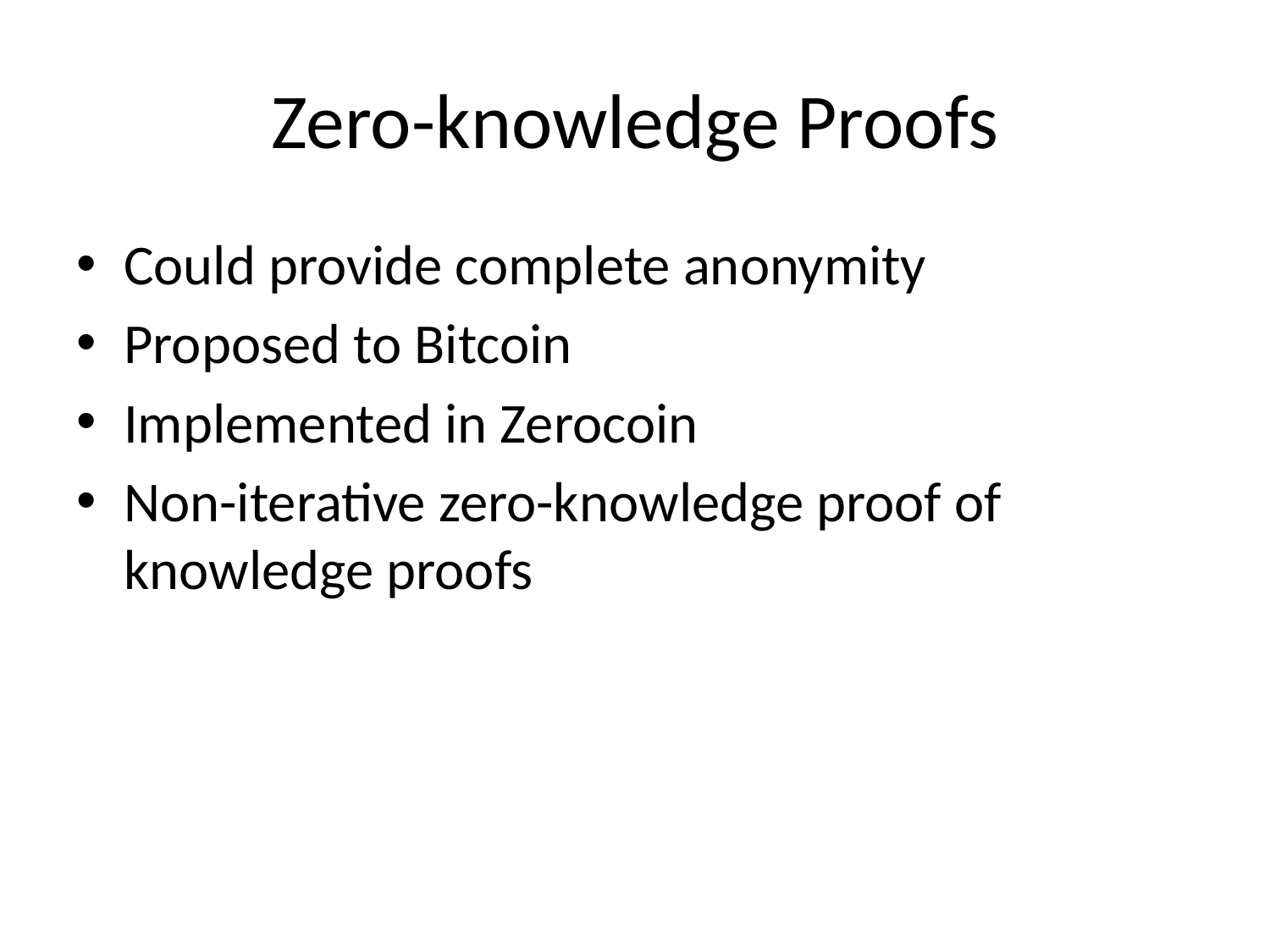

# Zero-knowledge Proofs
Could provide complete anonymity
Proposed to Bitcoin
Implemented in Zerocoin
Non-iterative zero-knowledge proof of knowledge proofs